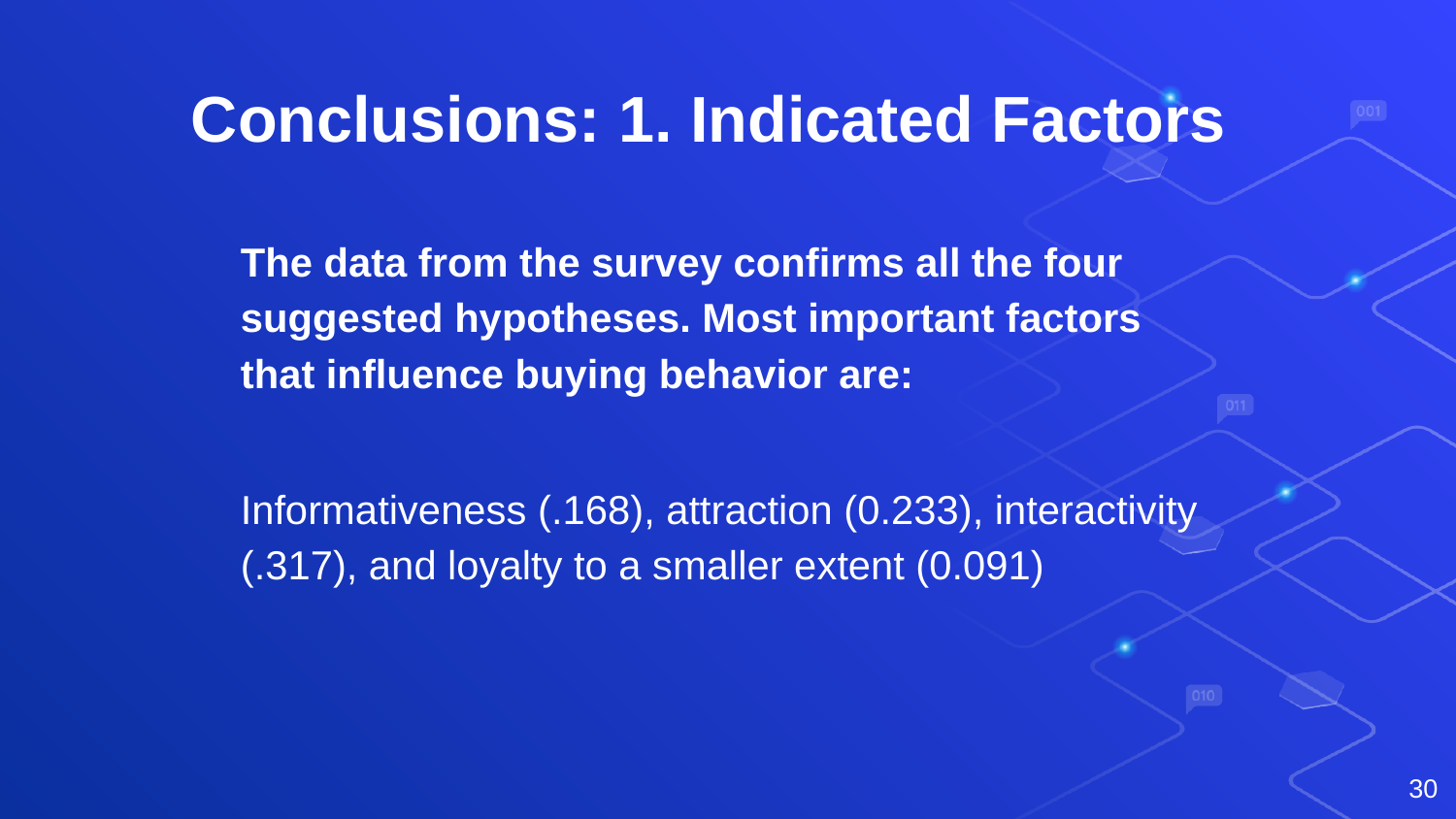

# Conclusions: 1. Indicated Factors
The data from the survey confirms all the four suggested hypotheses. Most important factors that influence buying behavior are:

Informativeness (.168), attraction (0.233), interactivity (.317), and loyalty to a smaller extent (0.091)
30